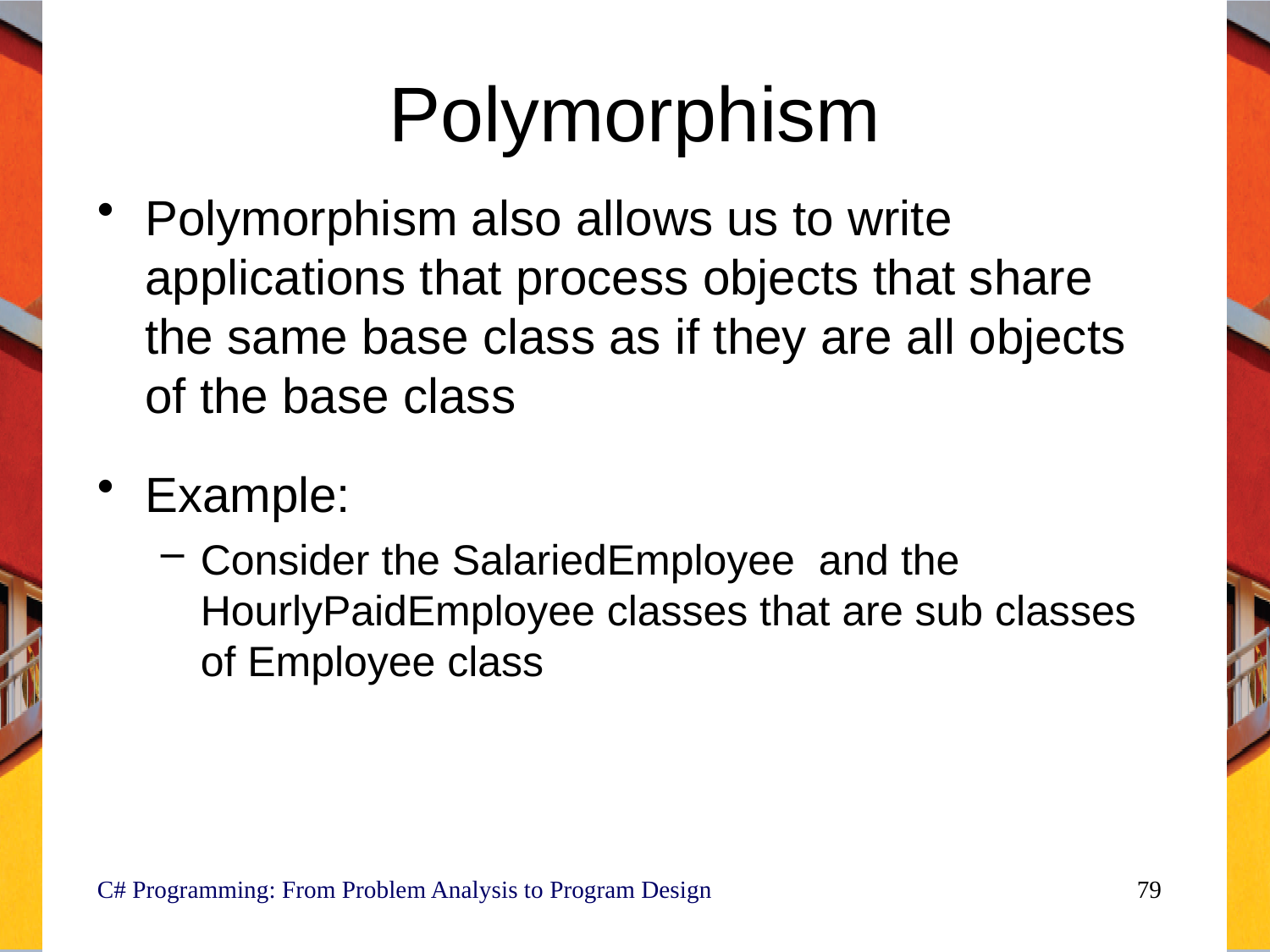

# Polymorphism
Polymorphism also allows us to write applications that process objects that share the same base class as if they are all objects of the base class
Example:
Consider the SalariedEmployee  and the HourlyPaidEmployee classes that are sub classes of Employee class

C# Programming: From Problem Analysis to Program Design

79